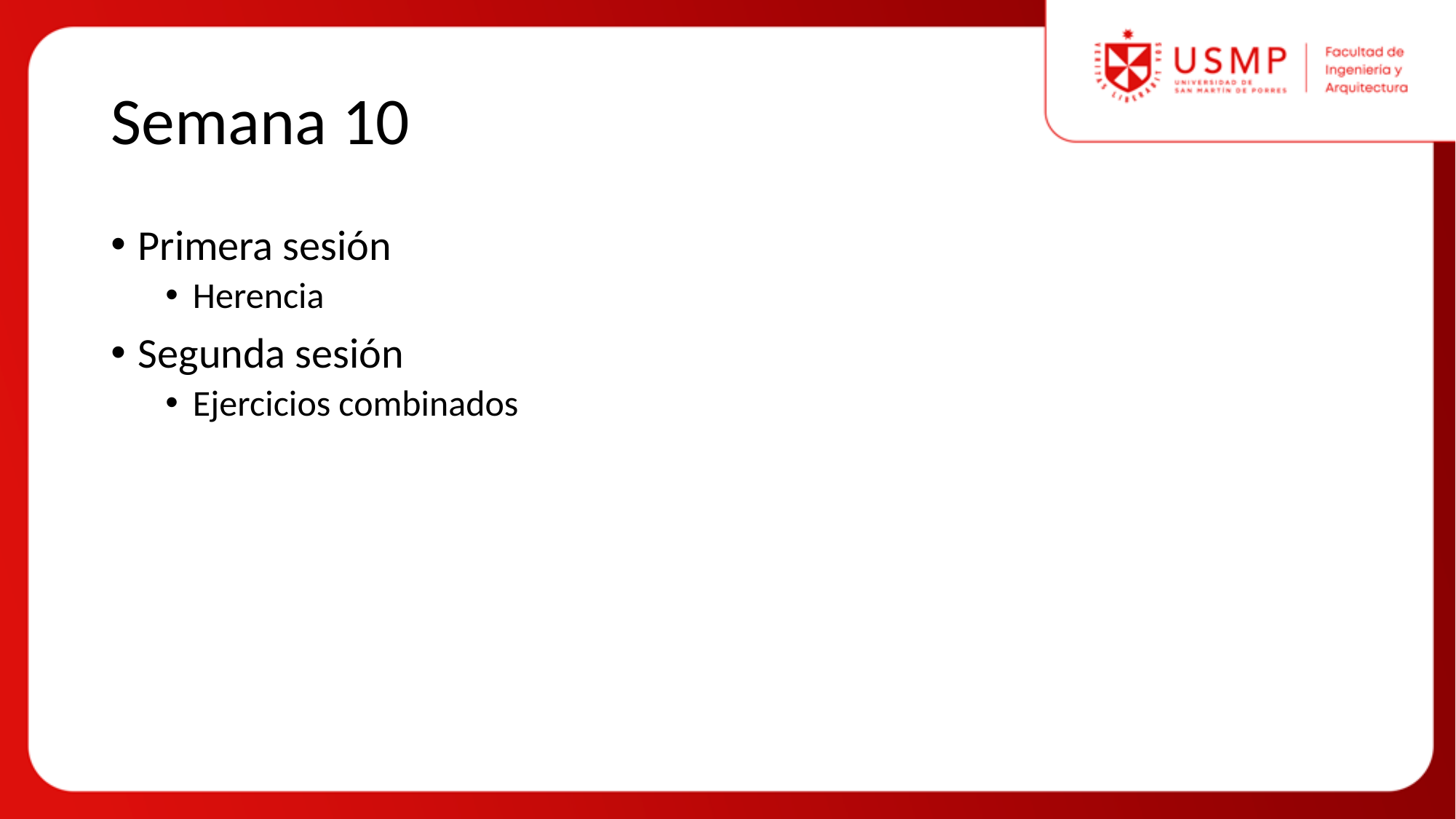

# Semana 10
Primera sesión
Herencia
Segunda sesión
Ejercicios combinados